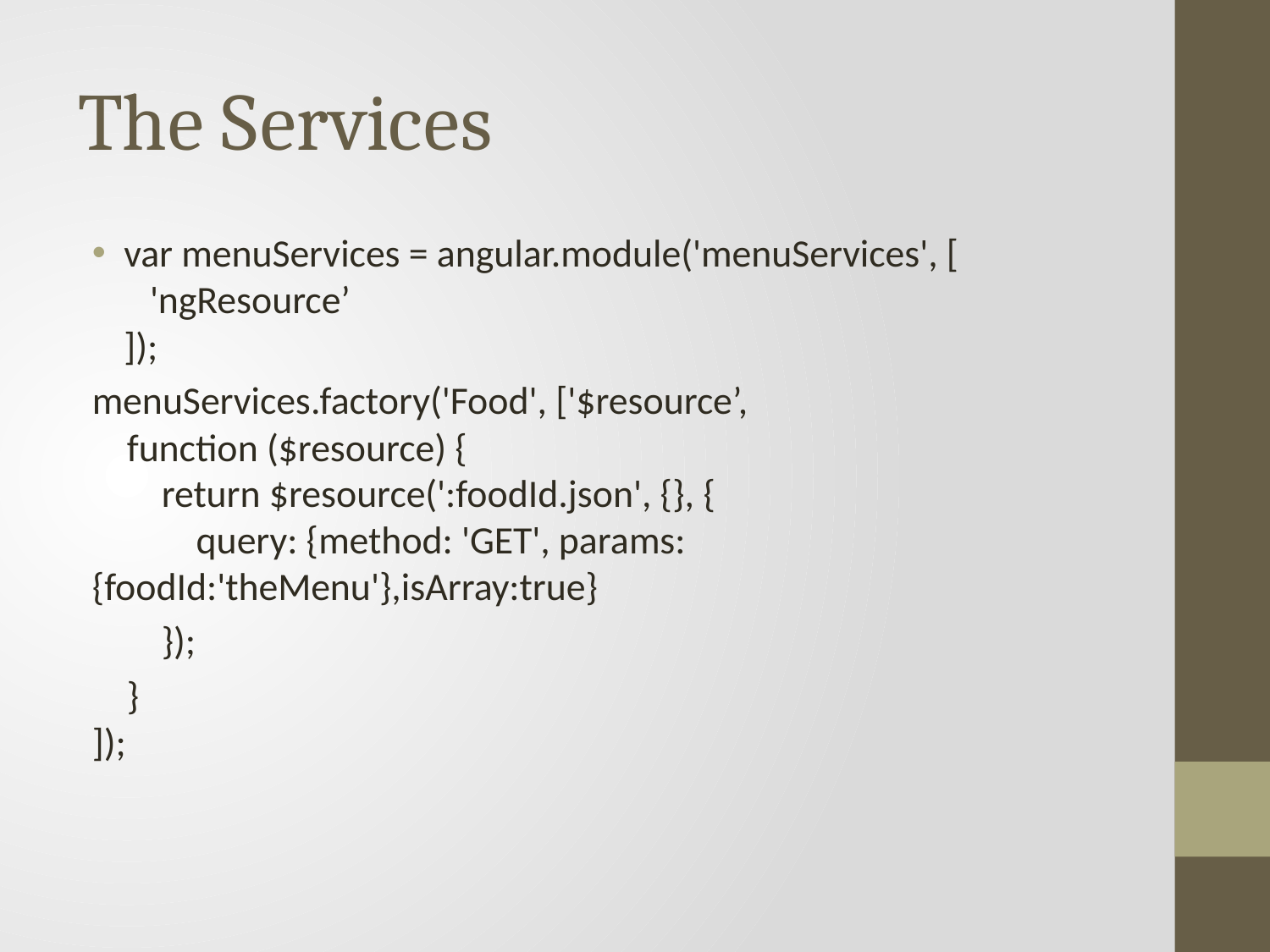

# The Services
var menuServices = angular.module('menuServices', [
   'ngResource’
]);
menuServices.factory('Food', ['$resource’,
    function ($resource) {
        return $resource(':foodId.json', {}, {
            query: {method: 'GET', params: 		{foodId:'theMenu'},isArray:true}
        });
    }
]);